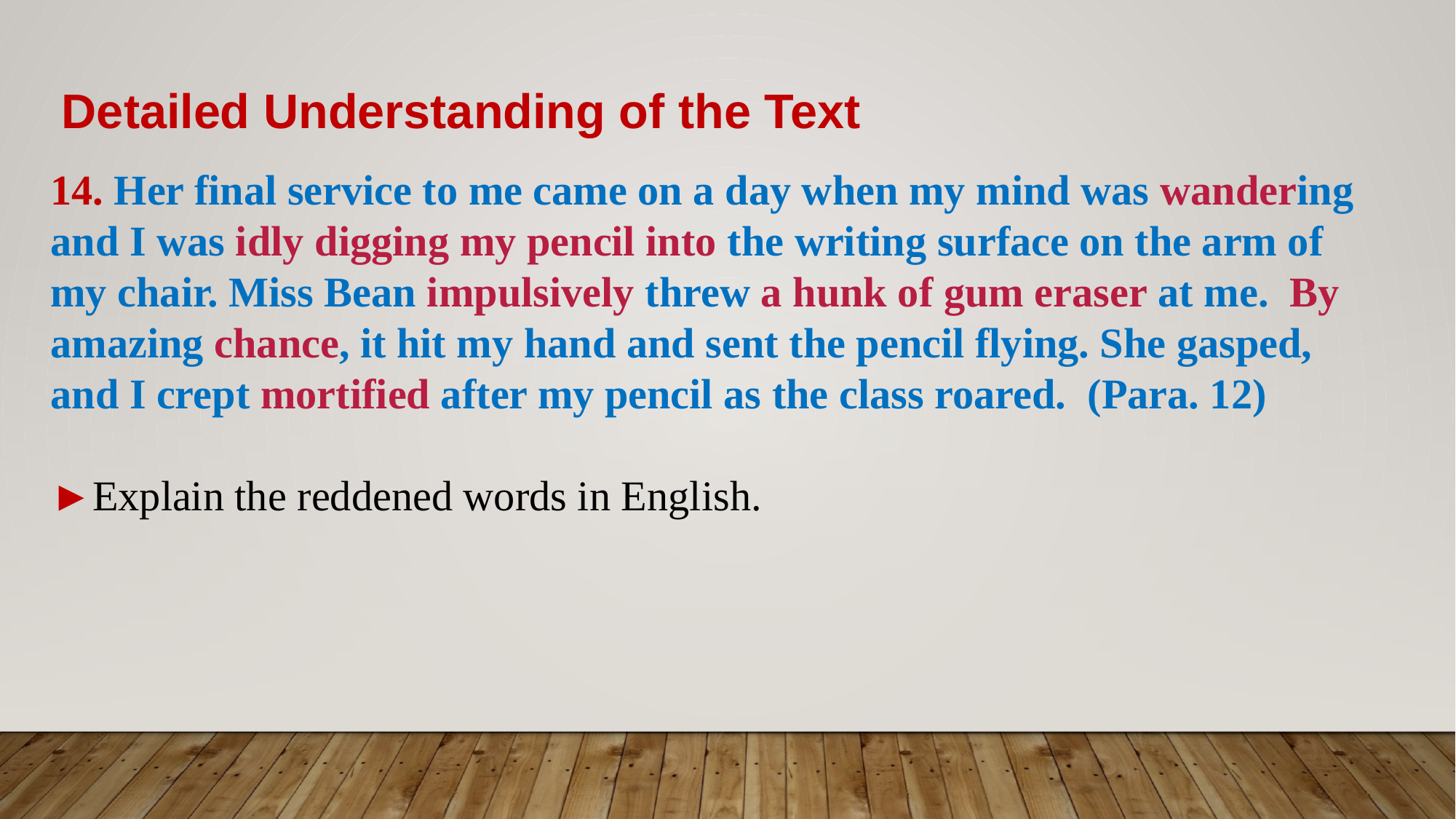

Detailed Understanding of the Text
14. Her final service to me came on a day when my mind was wandering and I was idly digging my pencil into the writing surface on the arm of my chair. Miss Bean impulsively threw a hunk of gum eraser at me.  By amazing chance, it hit my hand and sent the pencil flying. She gasped, and I crept mortified after my pencil as the class roared.  (Para. 12)

►Explain the reddened words in English.